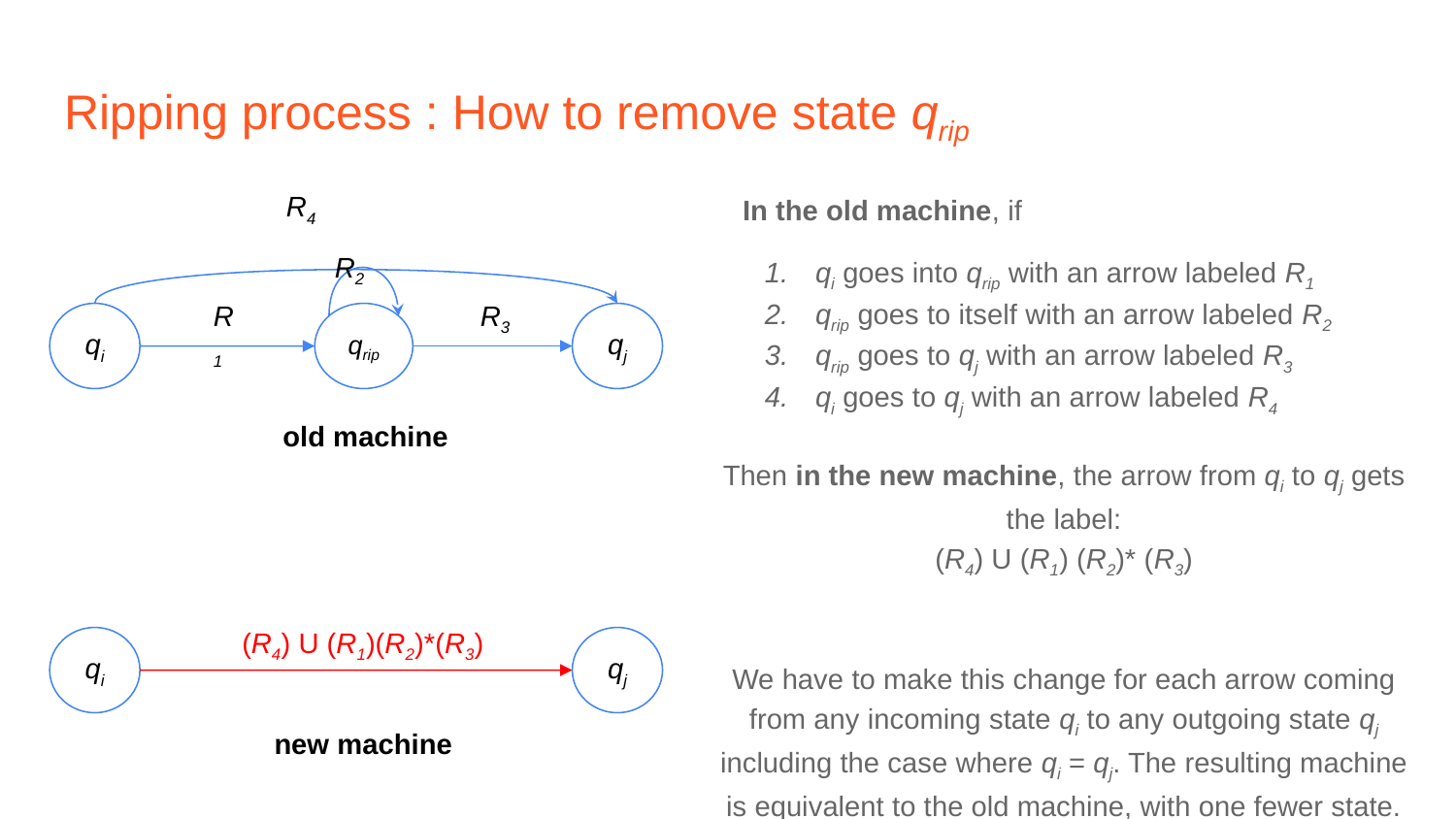

# Ripping process : How to remove state qrip

R4
R2
R1
R3
qi
qrip
qj
old machine
In the old machine, if
qi goes into qrip with an arrow labeled R1
qrip goes to itself with an arrow labeled R2
qrip goes to qj with an arrow labeled R3
qi goes to qj with an arrow labeled R4
Then in the new machine, the arrow from qi to qj gets the label:
(R4) U (R1) (R2)* (R3)

We have to make this change for each arrow coming from any incoming state qi to any outgoing state qj including the case where qi = qj. The resulting machine is equivalent to the old machine, with one fewer state.
(R4) U (R1)(R2)*(R3)
qi
qj
new machine